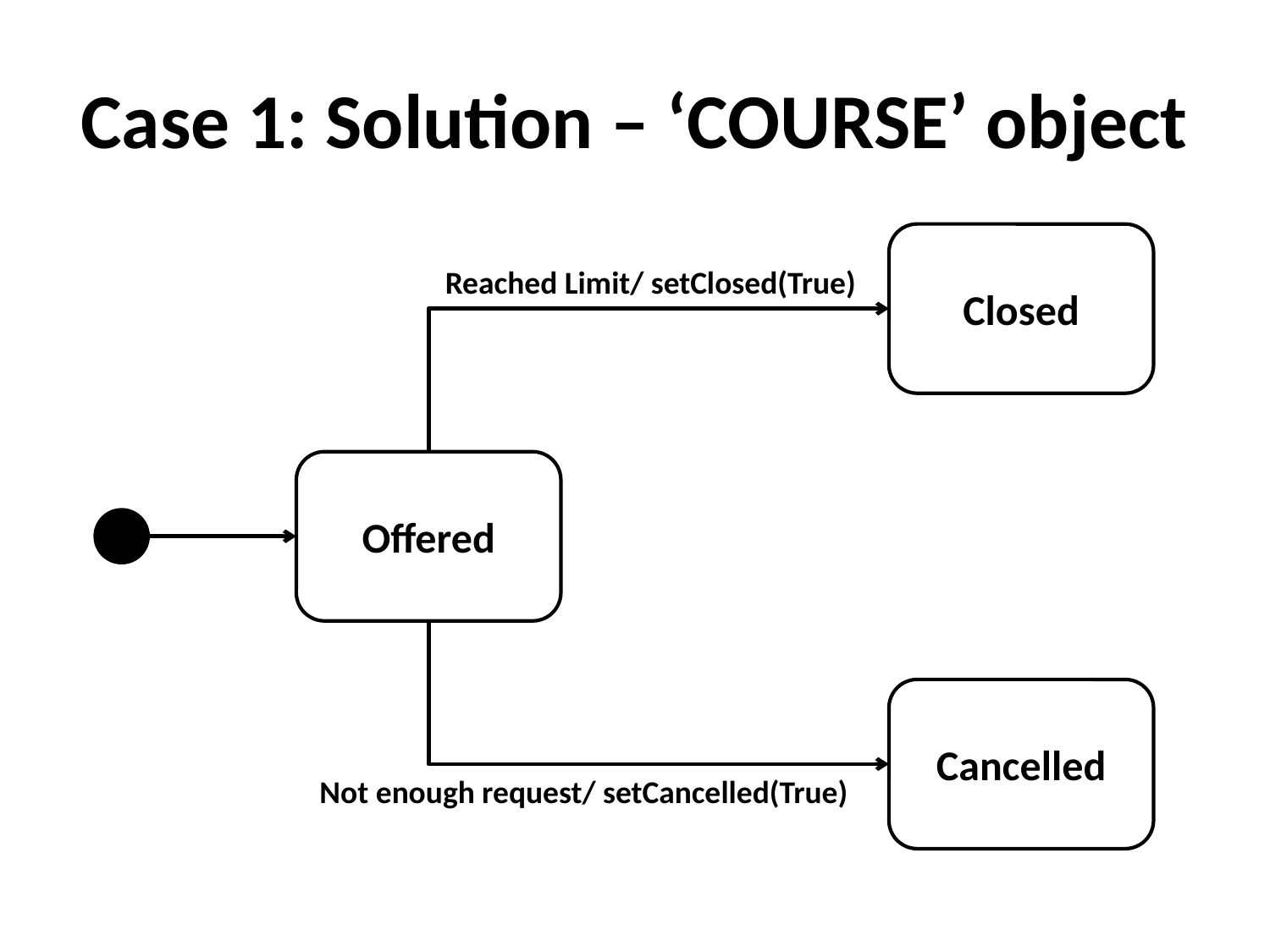

# Case 1: Solution – ‘COURSE’ object
Closed
Reached Limit/ setClosed(True)
Offered

Cancelled
Not enough request/ setCancelled(True)